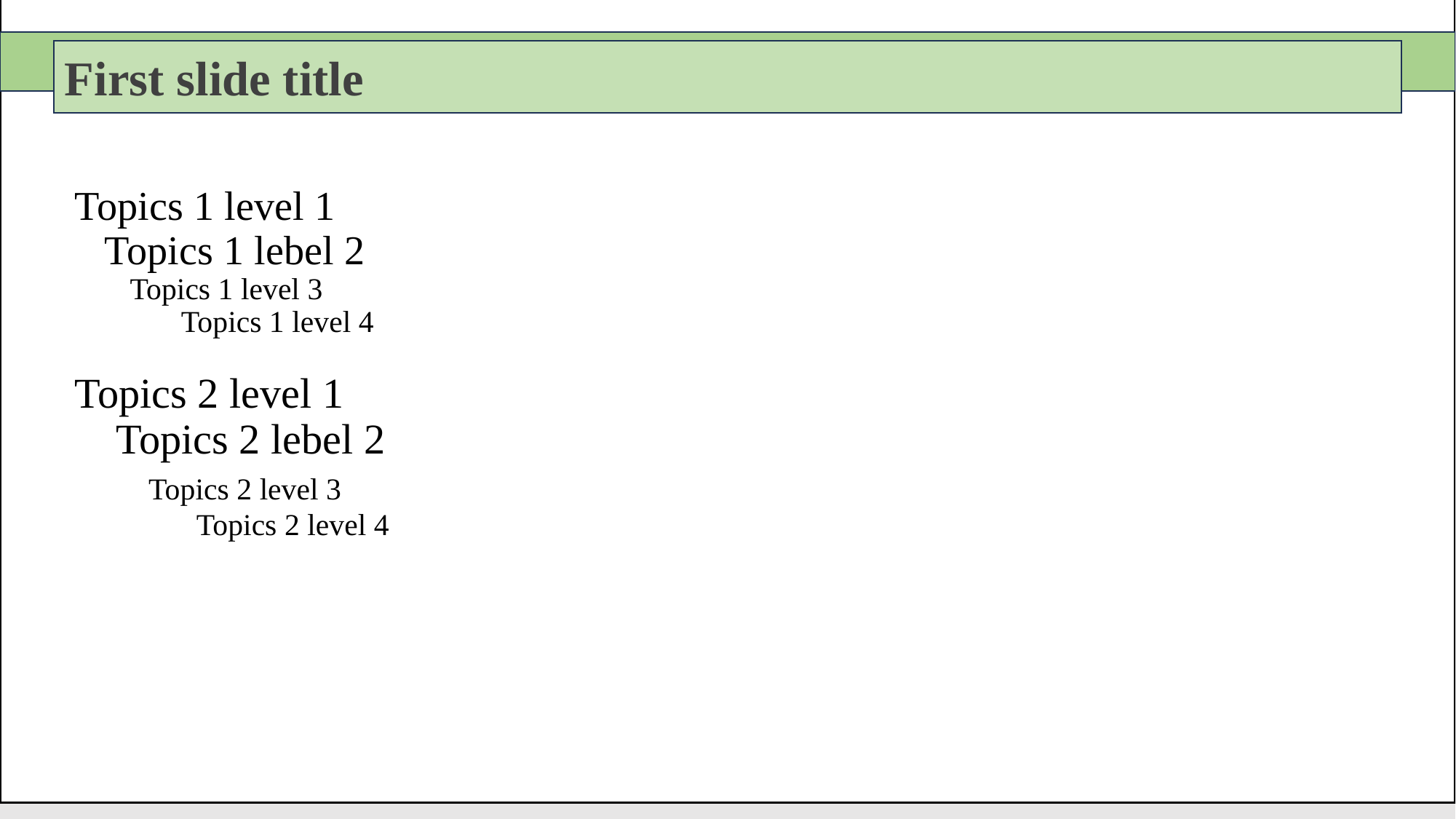

First slide title
# Topics 1 level 1 Topics 1 lebel 2 Topics 1 level 3 Topics 1 level 4 Topics 2 level 1 Topics 2 lebel 2 Topics 2 level 3 Topics 2 level 4